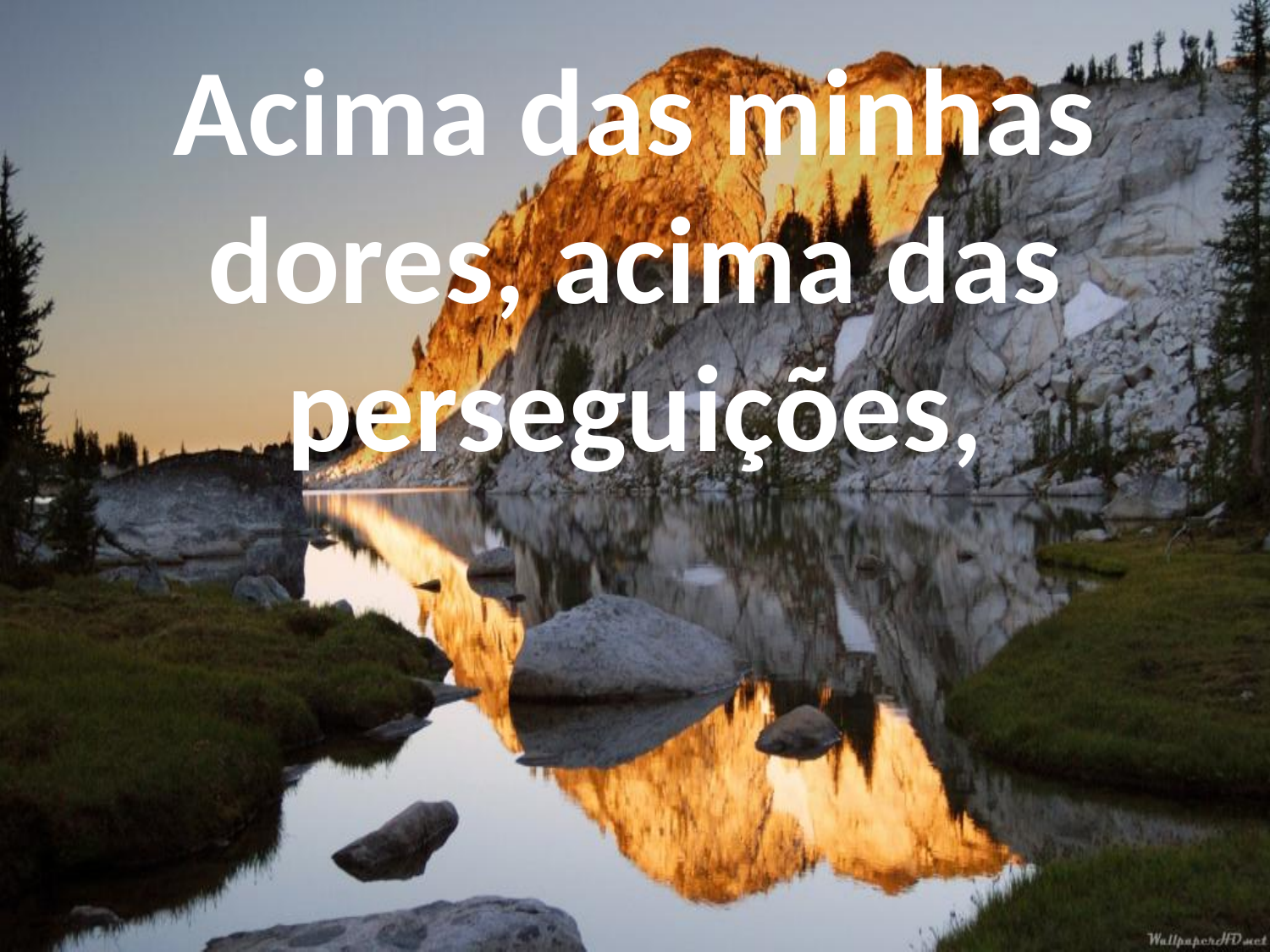

Acima das minhas dores, acima das perseguições,